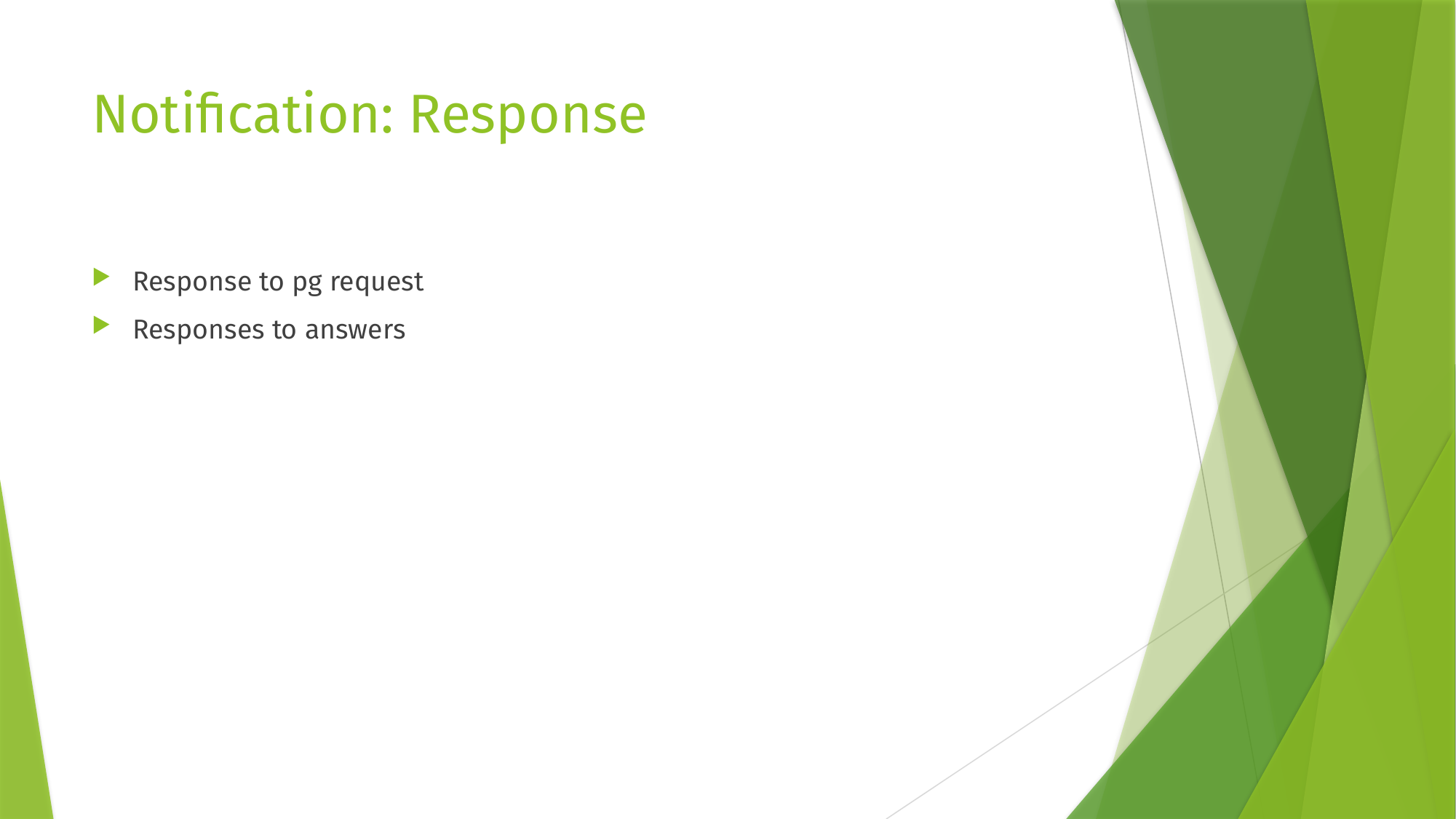

# Notification: Response
Response to pg request
Responses to answers